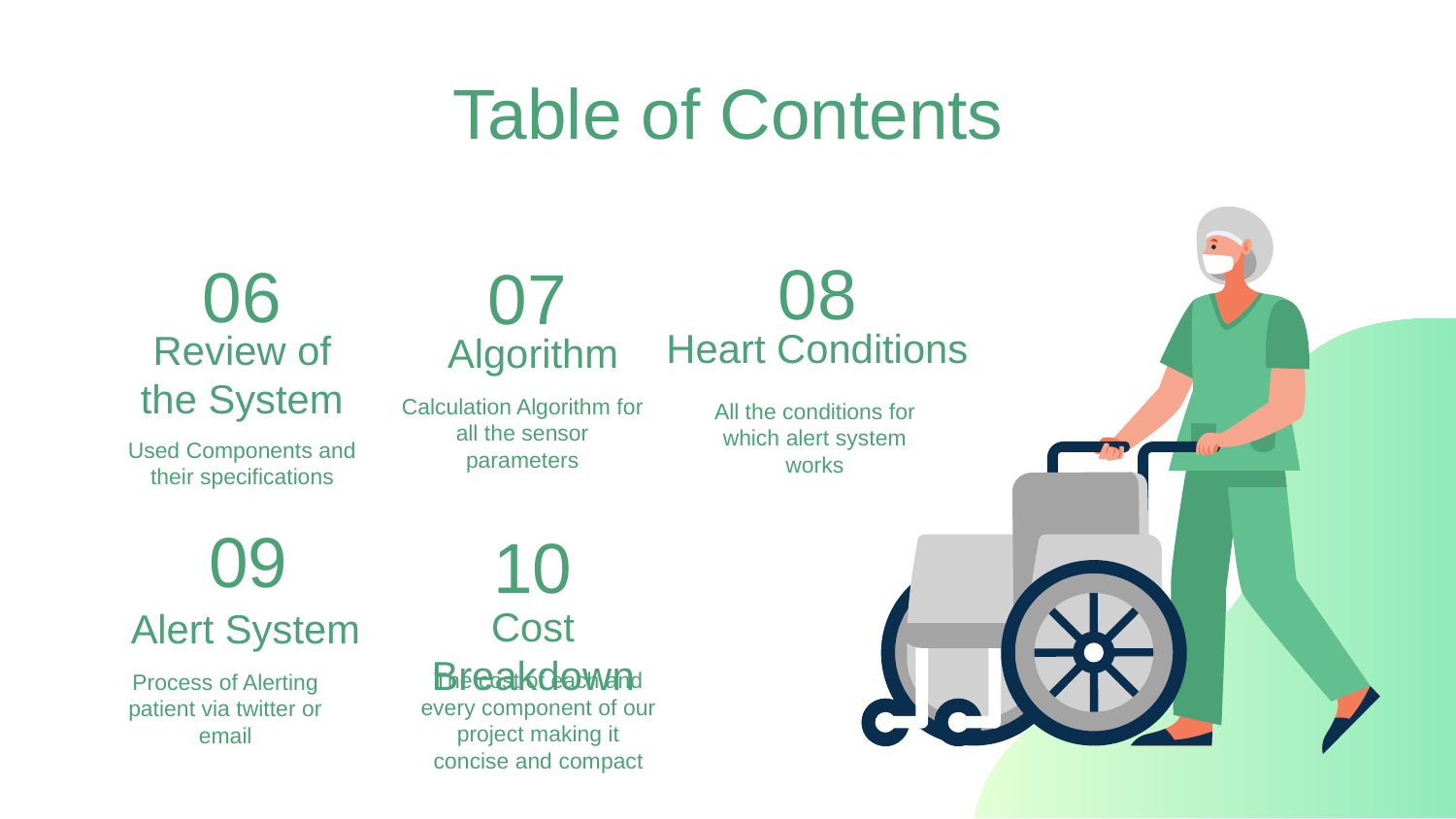

# Table of Contents

08
06
07
Heart Conditions
Review of the System
Algorithm
Calculation Algorithm for all the sensor parameters
All the conditions for which alert system works
Used Components and their specifications
09
10
Cost Breakdown
Alert System
The cost of each and every component of our project making it concise and compact
Process of Alerting patient via twitter or email